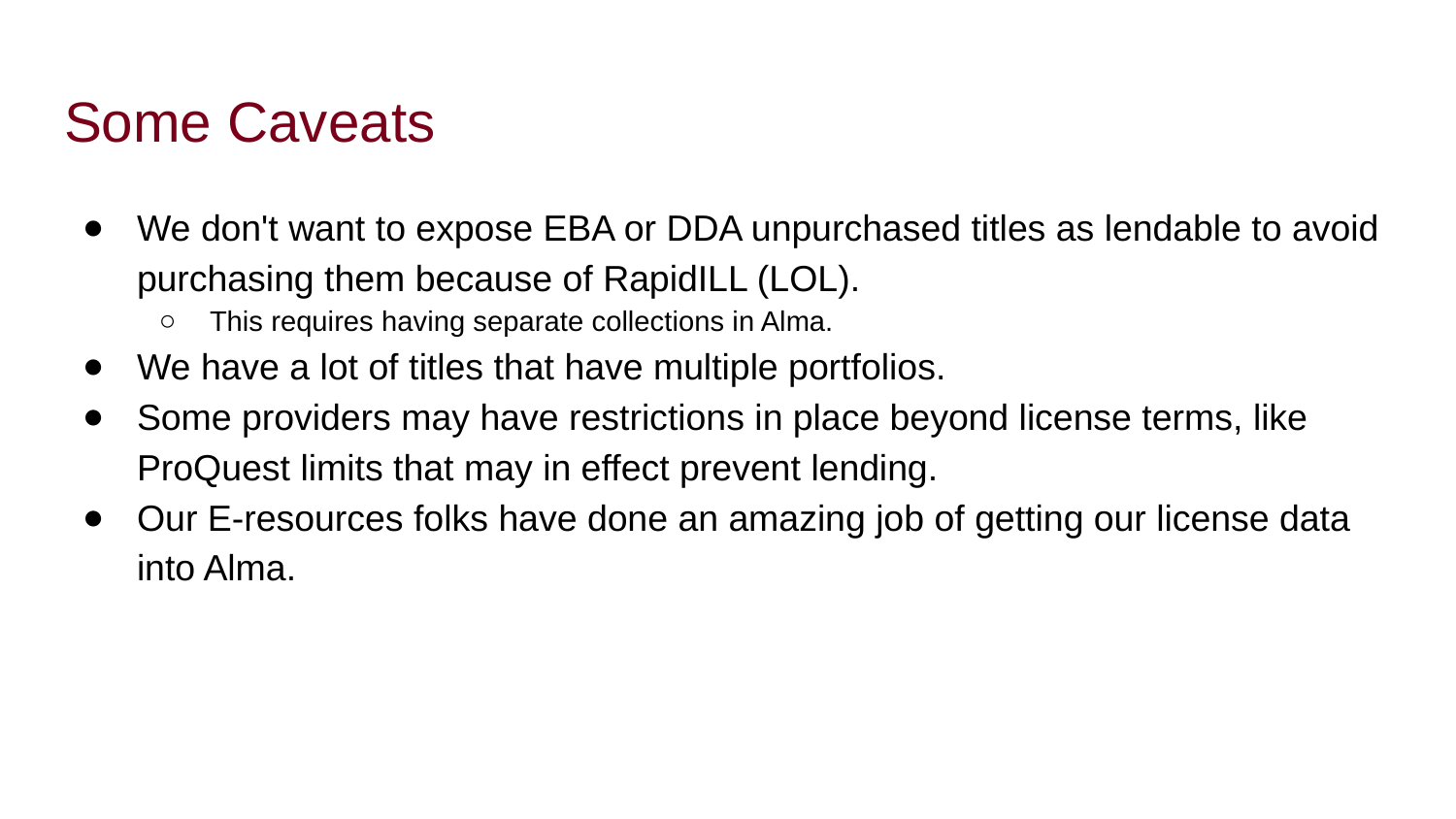

# Some Caveats
We don't want to expose EBA or DDA unpurchased titles as lendable to avoid purchasing them because of RapidILL (LOL).
This requires having separate collections in Alma.
We have a lot of titles that have multiple portfolios.
Some providers may have restrictions in place beyond license terms, like ProQuest limits that may in effect prevent lending.
Our E-resources folks have done an amazing job of getting our license data into Alma.